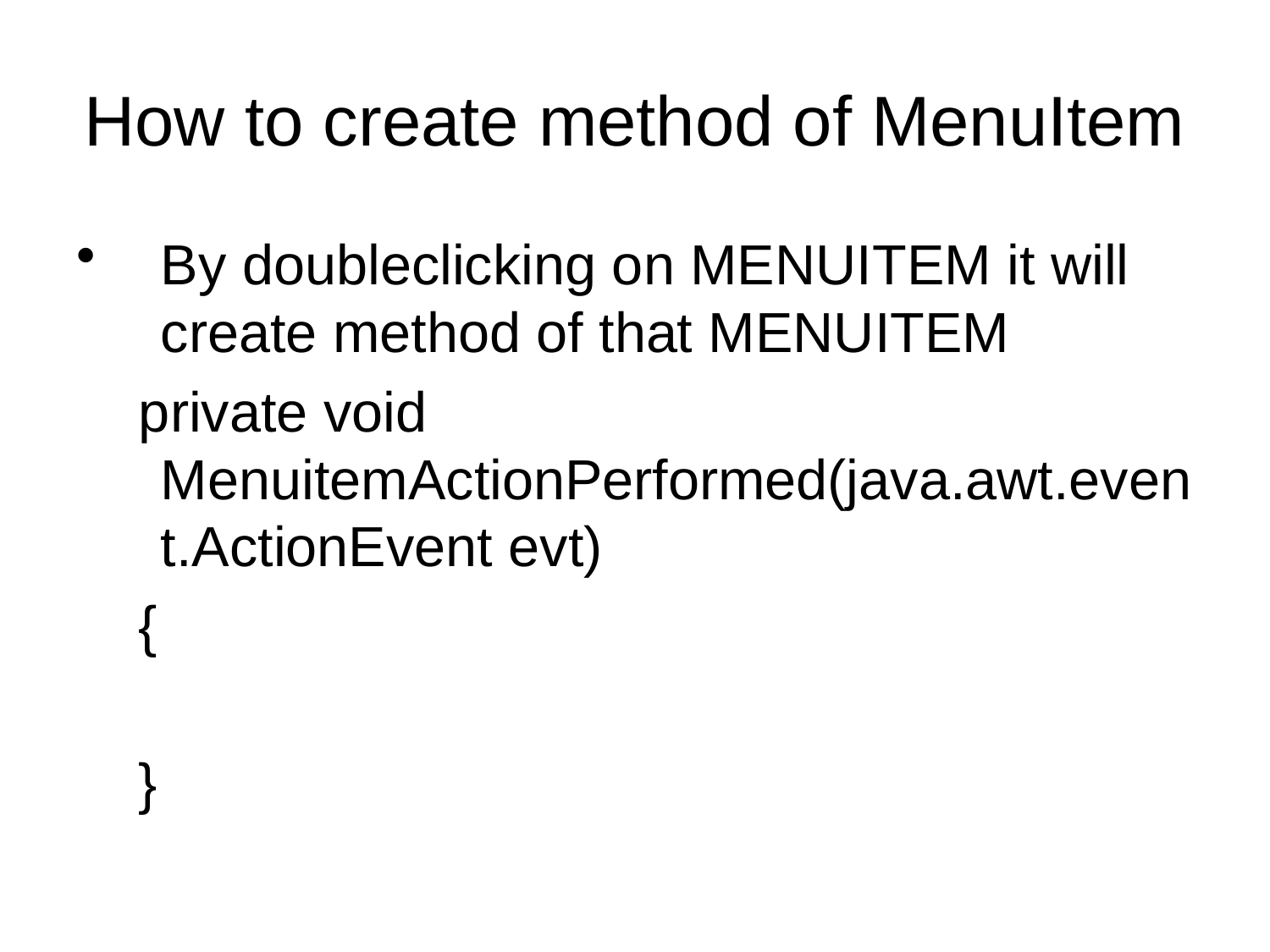

# How to create method of MenuItem
By doubleclicking on MENUITEM it will create method of that MENUITEM
    private void MenuitemActionPerformed(java.awt.event.ActionEvent evt)
    {

    }